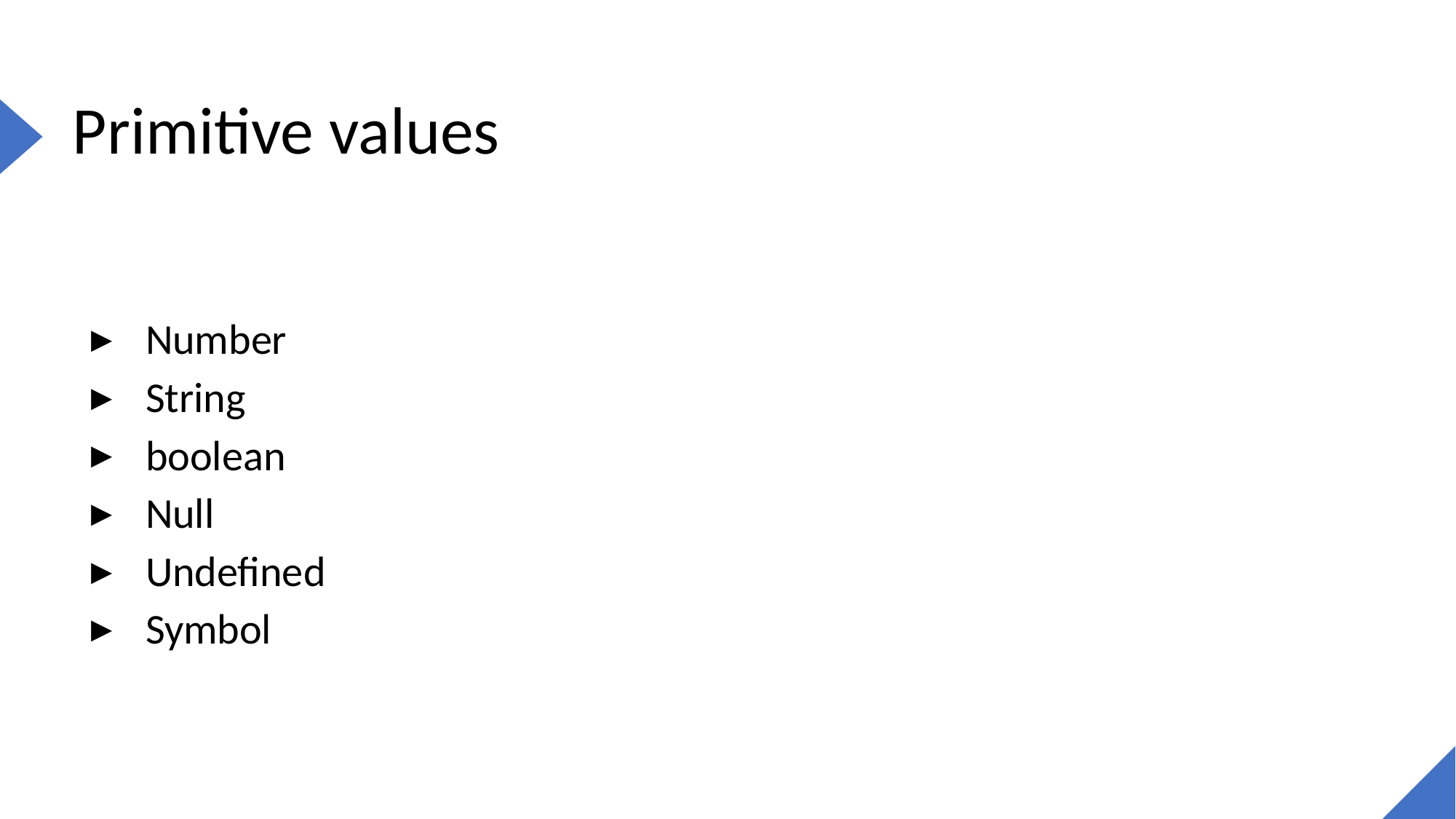

# Primitive values
Number
String
boolean
Null
Undefined
Symbol